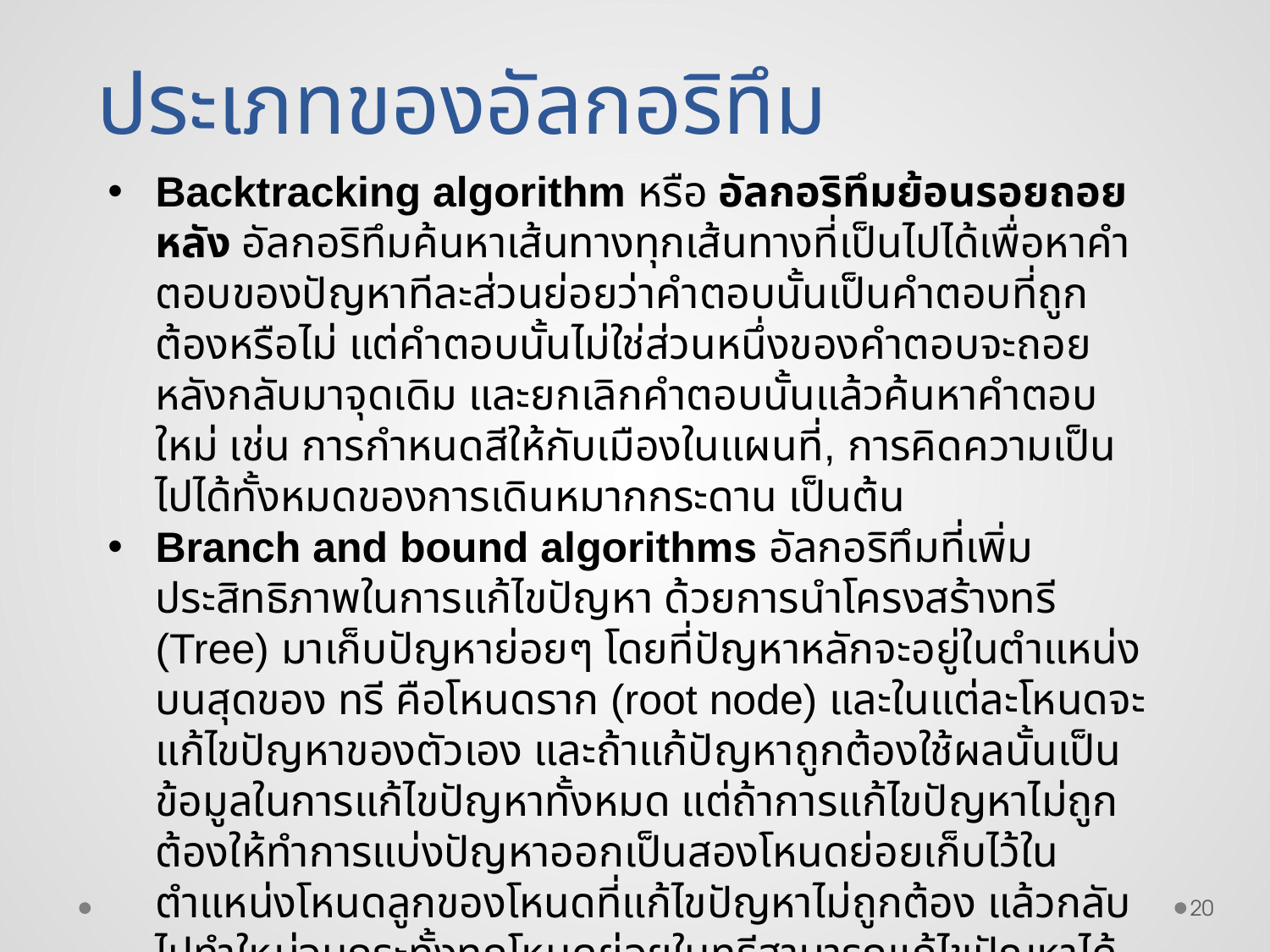

ประเภทของอัลกอริทึม
Backtracking algorithm หรือ อัลกอริทึมย้อนรอยถอยหลัง อัลกอริทึมค้นหาเส้นทางทุกเส้นทางที่เป็นไปได้เพื่อหาคำตอบของปัญหาทีละส่วนย่อยว่าคำตอบนั้นเป็นคำตอบที่ถูกต้องหรือไม่ แต่คำตอบนั้นไม่ใช่ส่วนหนึ่งของคำตอบจะถอยหลังกลับมาจุดเดิม และยกเลิกคำตอบนั้นแล้วค้นหาคำตอบใหม่ เช่น การกำหนดสีให้กับเมืองในแผนที่, การคิดความเป็นไปได้ทั้งหมดของการเดินหมากกระดาน เป็นต้น
Branch and bound algorithms อัลกอริทึมที่เพิ่มประสิทธิภาพในการแก้ไขปัญหา ด้วยการนำโครงสร้างทรี (Tree) มาเก็บปัญหาย่อยๆ โดยที่ปัญหาหลักจะอยู่ในตำแหน่งบนสุดของ ทรี คือโหนดราก (root node) และในแต่ละโหนดจะแก้ไขปัญหาของตัวเอง และถ้าแก้ปัญหาถูกต้องใช้ผลนั้นเป็นข้อมูลในการแก้ไขปัญหาทั้งหมด แต่ถ้าการแก้ไขปัญหาไม่ถูกต้องให้ทำการแบ่งปัญหาออกเป็นสองโหนดย่อยเก็บไว้ในตำแหน่งโหนดลูกของโหนดที่แก้ไขปัญหาไม่ถูกต้อง แล้วกลับไปทำใหม่จนกระทั้งทุกโหนดย่อยในทรีสามารถแก้ไขปัญหาได้ทุกโหนด เช่น ปัญหาในการหาเส้นทางที่เหมาะสมให้กับพนังงานขายสินค้าให้สามารถเดินทางได้ครบทุกที่ได้เร็วที่สุด เป็นต้น
20